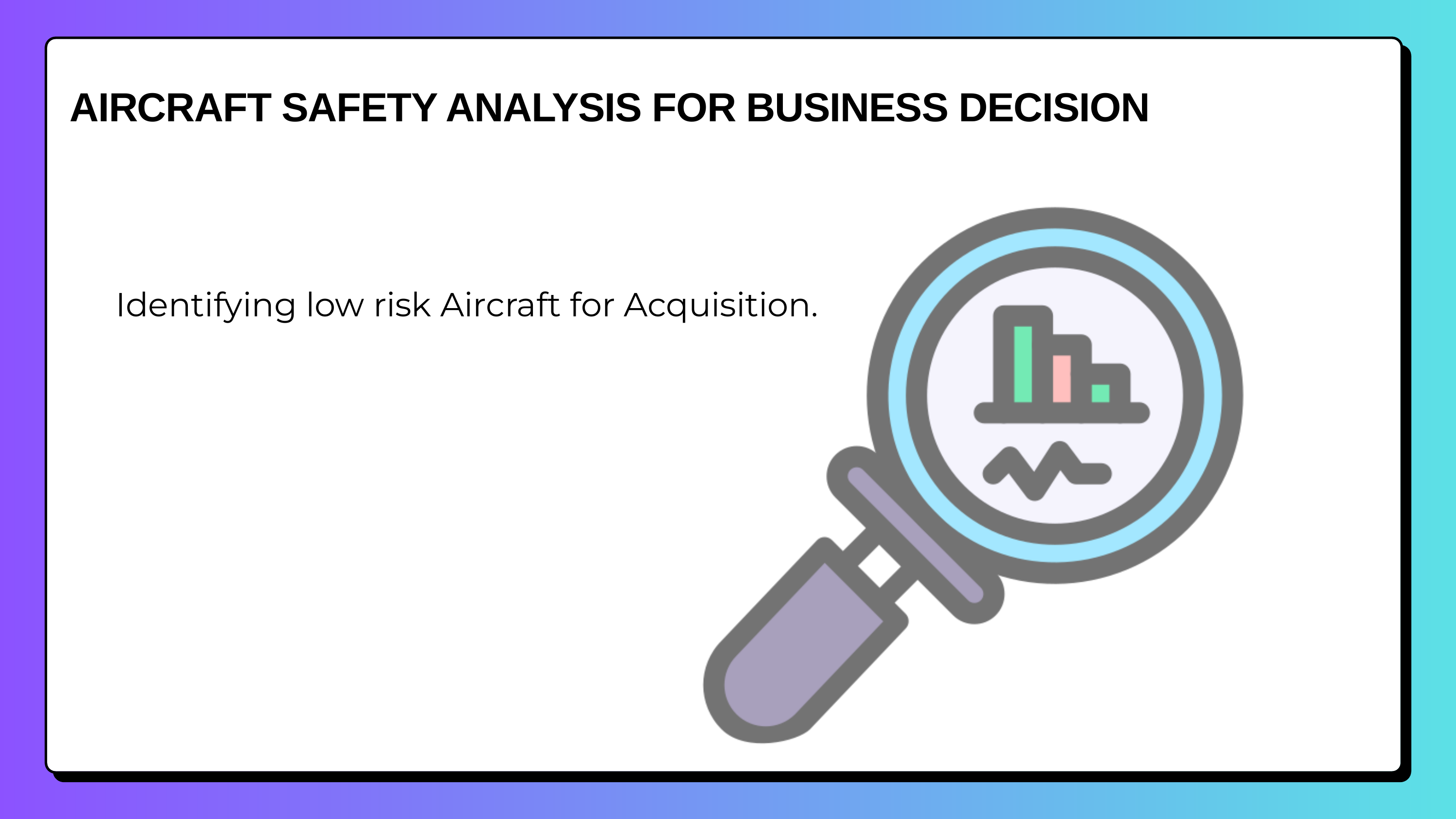

AIRCRAFT SAFETY ANALYSIS FOR BUSINESS DECISION

Identifying low risk Aircraft for Acquisition.